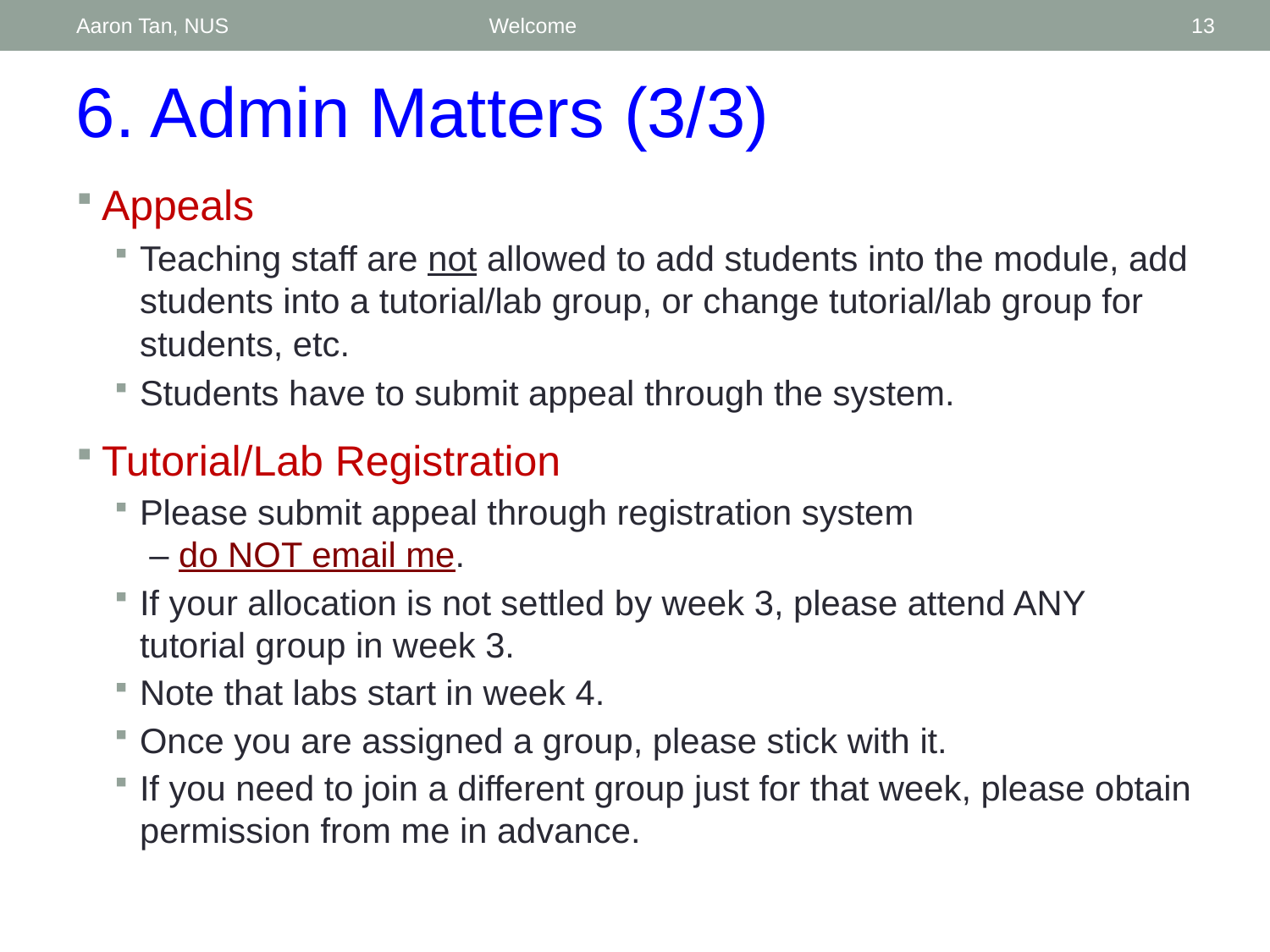

Aaron Tan, NUS
Welcome
13
6. Admin Matters (3/3)
Appeals
Teaching staff are not allowed to add students into the module, add students into a tutorial/lab group, or change tutorial/lab group for students, etc.
Students have to submit appeal through the system.
Tutorial/Lab Registration
Please submit appeal through registration system
 – do NOT email me.
If your allocation is not settled by week 3, please attend ANY tutorial group in week 3.
Note that labs start in week 4.
Once you are assigned a group, please stick with it.
If you need to join a different group just for that week, please obtain permission from me in advance.